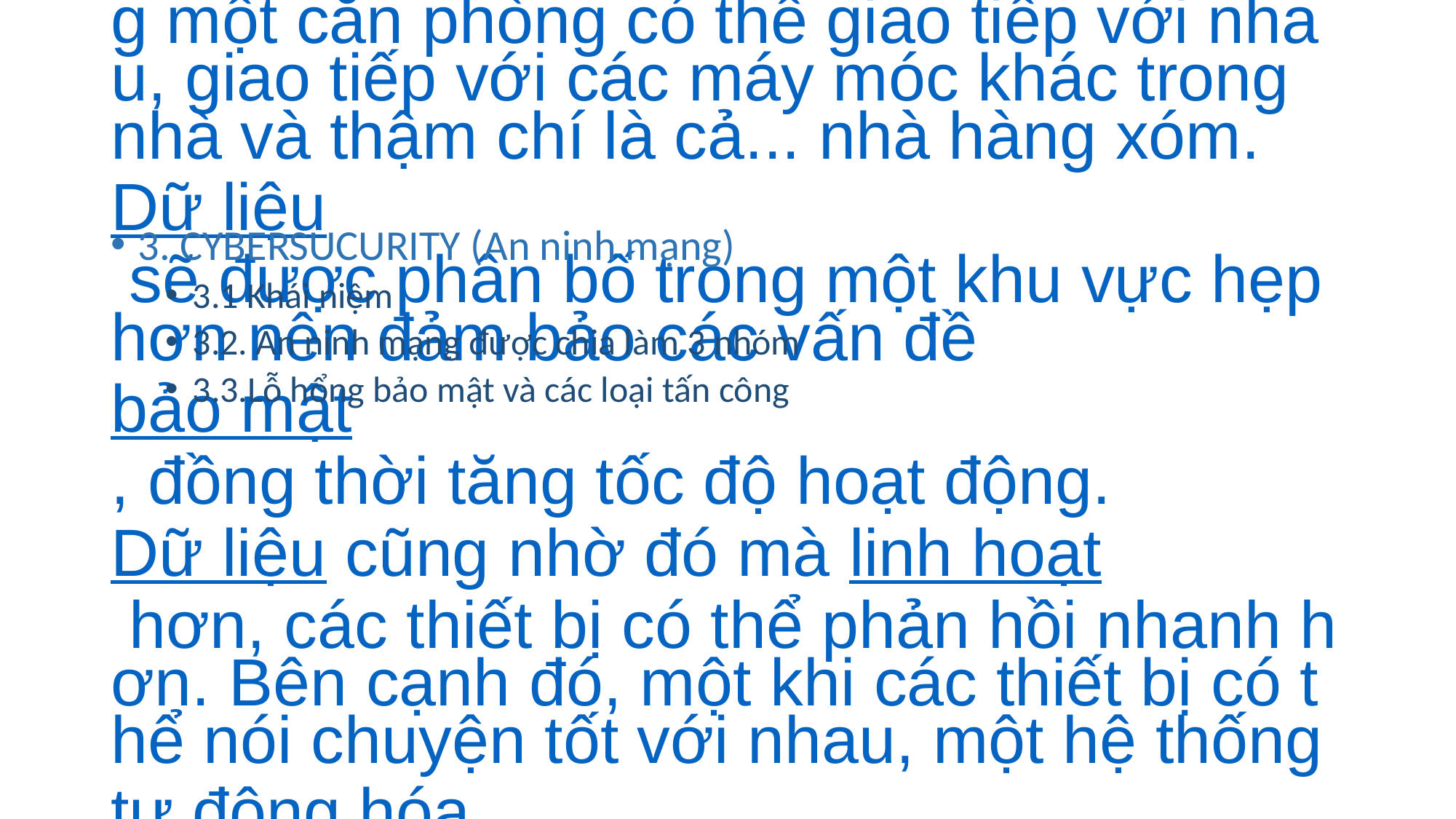

# ii. Trái ngược với hướng đi trên, nếu như các nhà sản xuất có thể thống nhất được các bộ giao tiếp chung thì sẽ tạo ra các "Internet của các ốc đảo" (Internet of Islands). Thiết bị trong một căn phòng có thể giao tiếp với nhau, giao tiếp với các máy móc khác trong nhà và thậm chí là cả... nhà hàng xóm. Dữ liệu sẽ được phân bố trong một khu vực hẹp hơn nên đảm bảo các vấn đề bảo mật, đồng thời tăng tốc độ hoạt động. Dữ liệu cũng nhờ đó mà linh hoạt hơn, các thiết bị có thể phản hồi nhanh hơn. Bên cạnh đó, một khi các thiết bị có thể nói chuyện tốt với nhau, một hệ thống tự động hóa có thể bắt đầu học hỏi những gì đang diễn ra ở thế giới xung quanh, từ đó đưa ra hành động đúng ý muốn của người dùng.[17]
3. CYBERSUCURITY (An ninh mạng)
3.1 Khái niệm
3.2. An ninh mạng được chia làm 3 nhóm
3.3.Lỗ hổng bảo mật và các loại tấn công